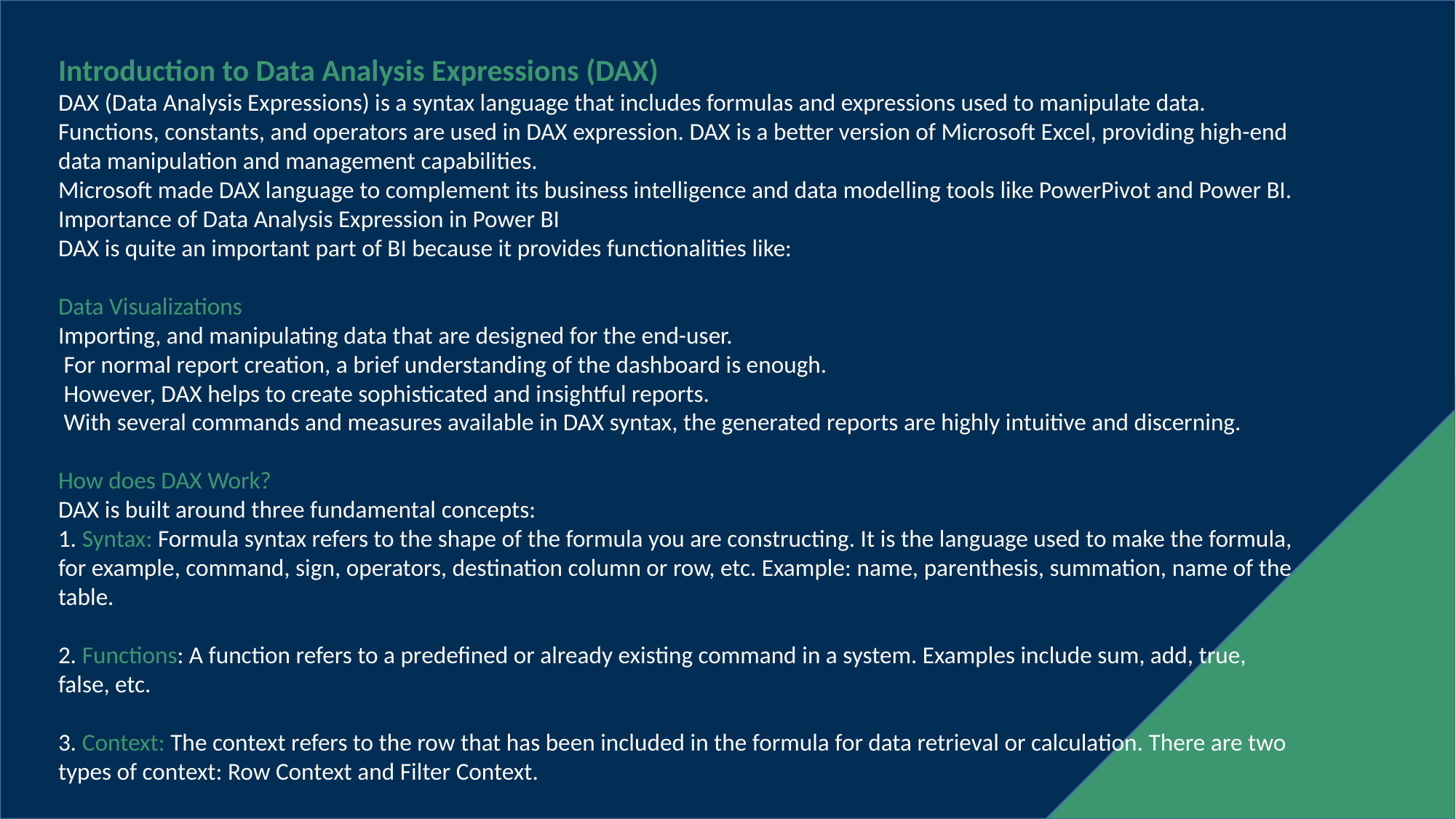

Introduction to Data Analysis Expressions (DAX)
DAX (Data Analysis Expressions) is a syntax language that includes formulas and expressions used to manipulate data. Functions, constants, and operators are used in DAX expression. DAX is a better version of Microsoft Excel, providing high-end data manipulation and management capabilities.
Microsoft made DAX language to complement its business intelligence and data modelling tools like PowerPivot and Power BI.
Importance of Data Analysis Expression in Power BI
DAX is quite an important part of BI because it provides functionalities like:

Data Visualizations
Importing, and manipulating data that are designed for the end-user.
 For normal report creation, a brief understanding of the dashboard is enough.
 However, DAX helps to create sophisticated and insightful reports.
 With several commands and measures available in DAX syntax, the generated reports are highly intuitive and discerning.

How does DAX Work?
DAX is built around three fundamental concepts:
1. Syntax: Formula syntax refers to the shape of the formula you are constructing. It is the language used to make the formula, for example, command, sign, operators, destination column or row, etc. Example: name, parenthesis, summation, name of the table.

2. Functions: A function refers to a predefined or already existing command in a system. Examples include sum, add, true, false, etc.

3. Context: The context refers to the row that has been included in the formula for data retrieval or calculation. There are two types of context: Row Context and Filter Context.